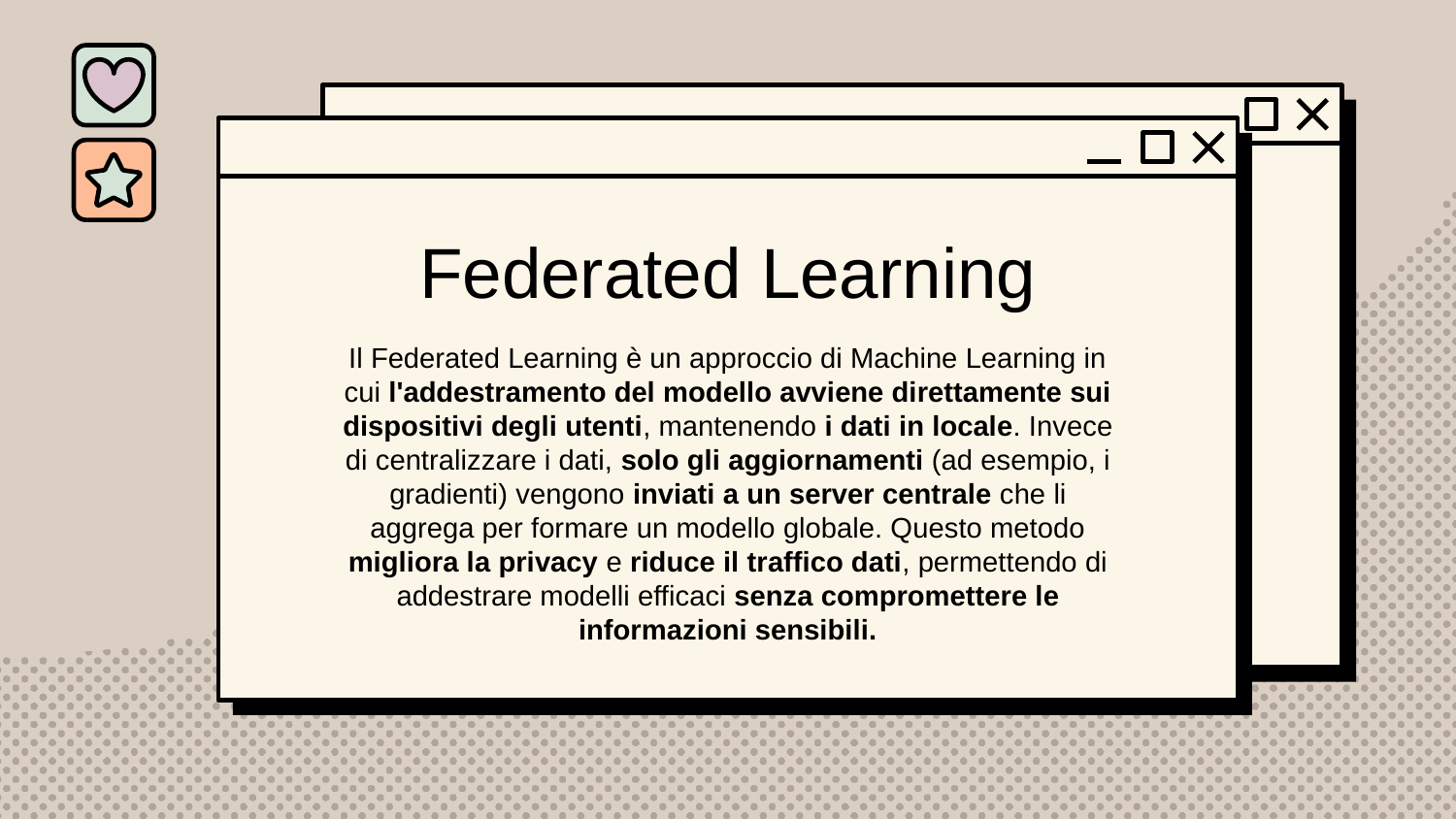

# Federated Learning
Il Federated Learning è un approccio di Machine Learning in cui l'addestramento del modello avviene direttamente sui dispositivi degli utenti, mantenendo i dati in locale. Invece di centralizzare i dati, solo gli aggiornamenti (ad esempio, i gradienti) vengono inviati a un server centrale che li aggrega per formare un modello globale. Questo metodo migliora la privacy e riduce il traffico dati, permettendo di addestrare modelli efficaci senza compromettere le informazioni sensibili.